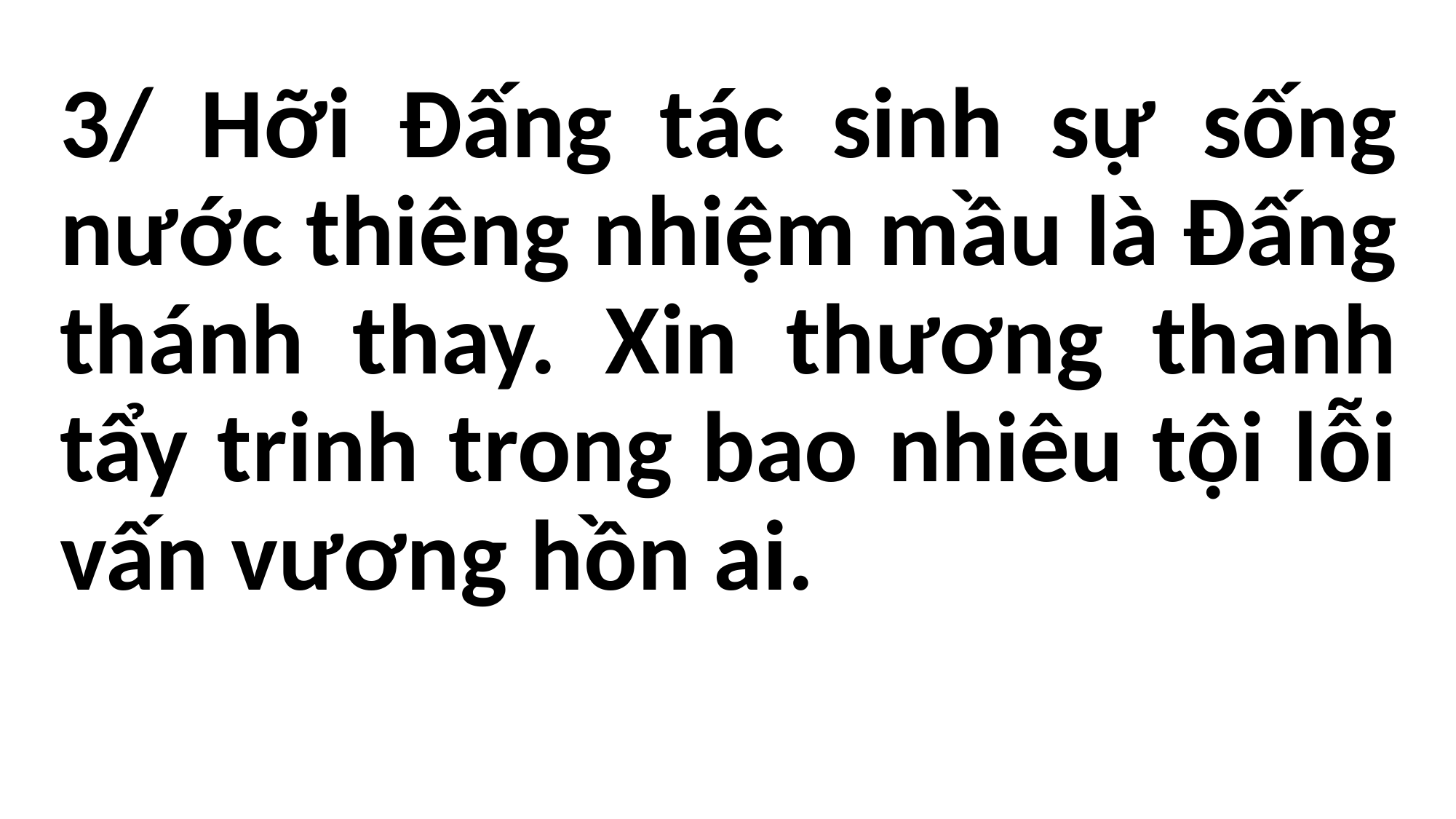

#
3/ Hỡi Đấng tác sinh sự sống nước thiêng nhiệm mầu là Đấng thánh thay. Xin thương thanh tẩy trinh trong bao nhiêu tội lỗi vấn vương hồn ai.